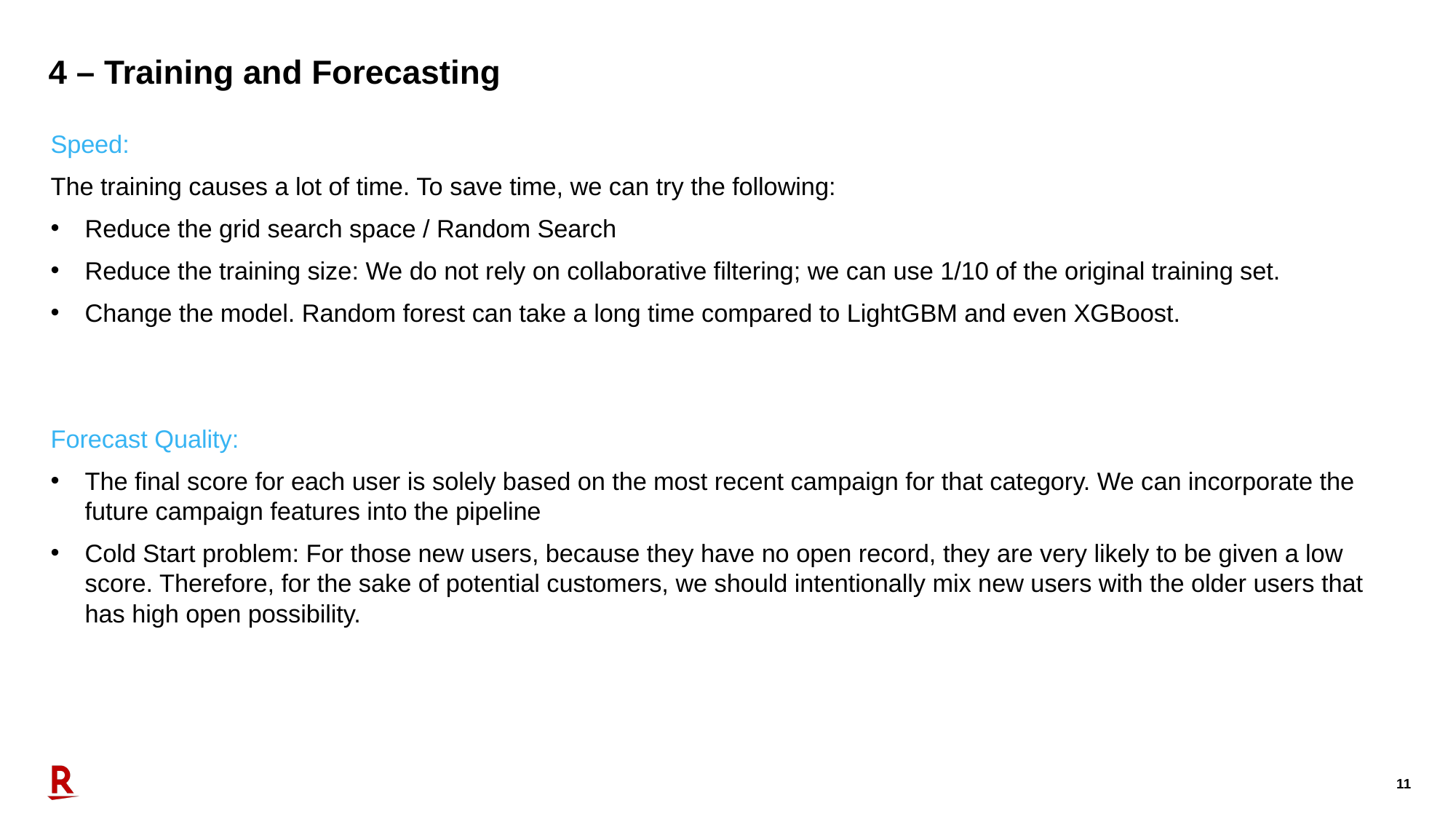

# 4 – Training and Forecasting
Speed:
The training causes a lot of time. To save time, we can try the following:
Reduce the grid search space / Random Search
Reduce the training size: We do not rely on collaborative filtering; we can use 1/10 of the original training set.
Change the model. Random forest can take a long time compared to LightGBM and even XGBoost.

Forecast Quality:
The final score for each user is solely based on the most recent campaign for that category. We can incorporate the future campaign features into the pipeline
Cold Start problem: For those new users, because they have no open record, they are very likely to be given a low score. Therefore, for the sake of potential customers, we should intentionally mix new users with the older users that has high open possibility.